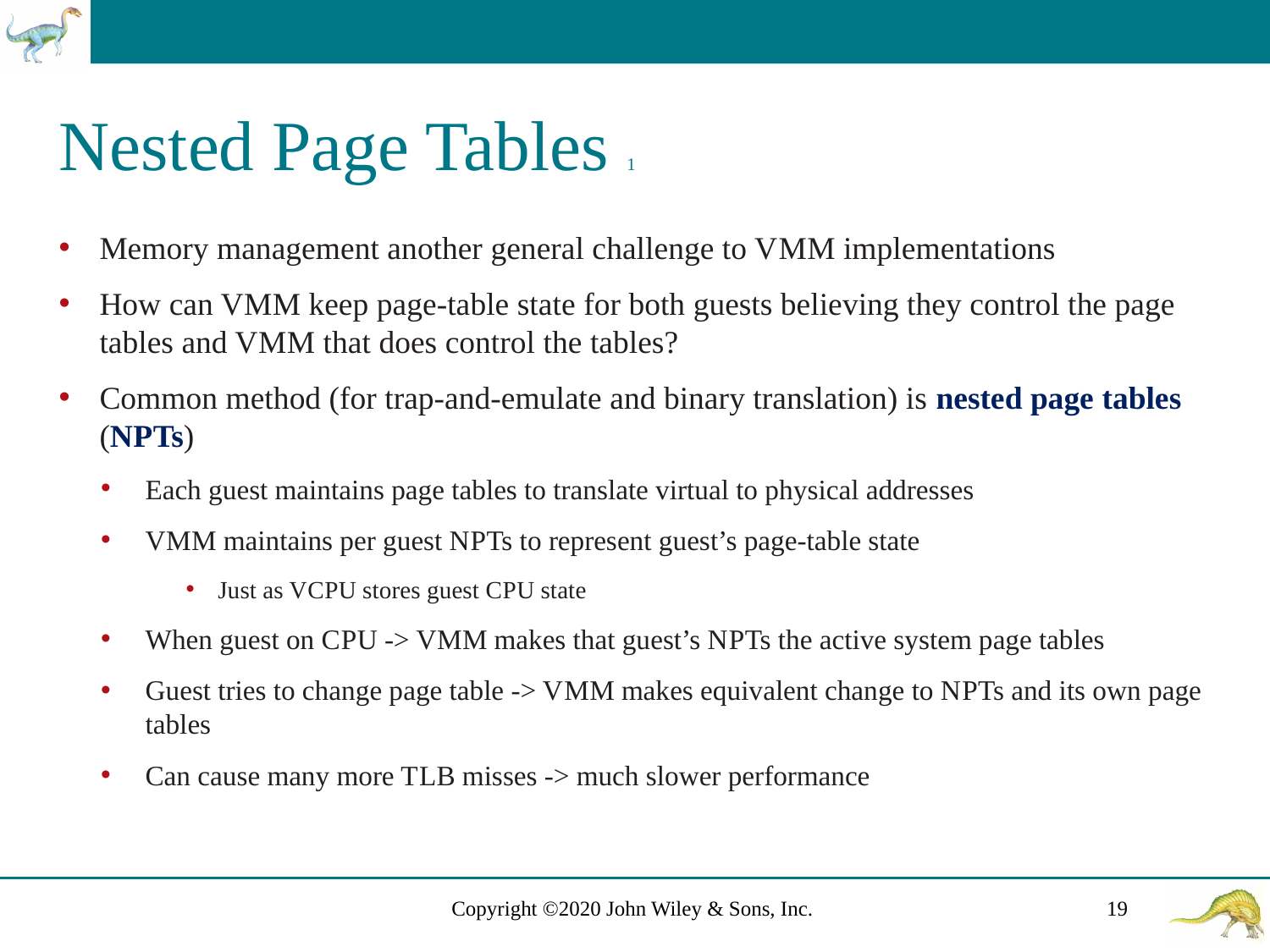

# Nested Page Tables 1
Memory management another general challenge to V M M implementations
How can V M M keep page-table state for both guests believing they control the page tables and V M M that does control the tables?
Common method (for trap-and-emulate and binary translation) is nested page tables (N P Ts)
Each guest maintains page tables to translate virtual to physical addresses
V M M maintains per guest N P Ts to represent guest’s page-table state
Just as V C P U stores guest C P U state
When guest on C P U -> V M M makes that guest’s N P Ts the active system page tables
Guest tries to change page table -> V M M makes equivalent change to N P Ts and its own page tables
Can cause many more T L B misses -> much slower performance
Copyright ©2020 John Wiley & Sons, Inc.
19